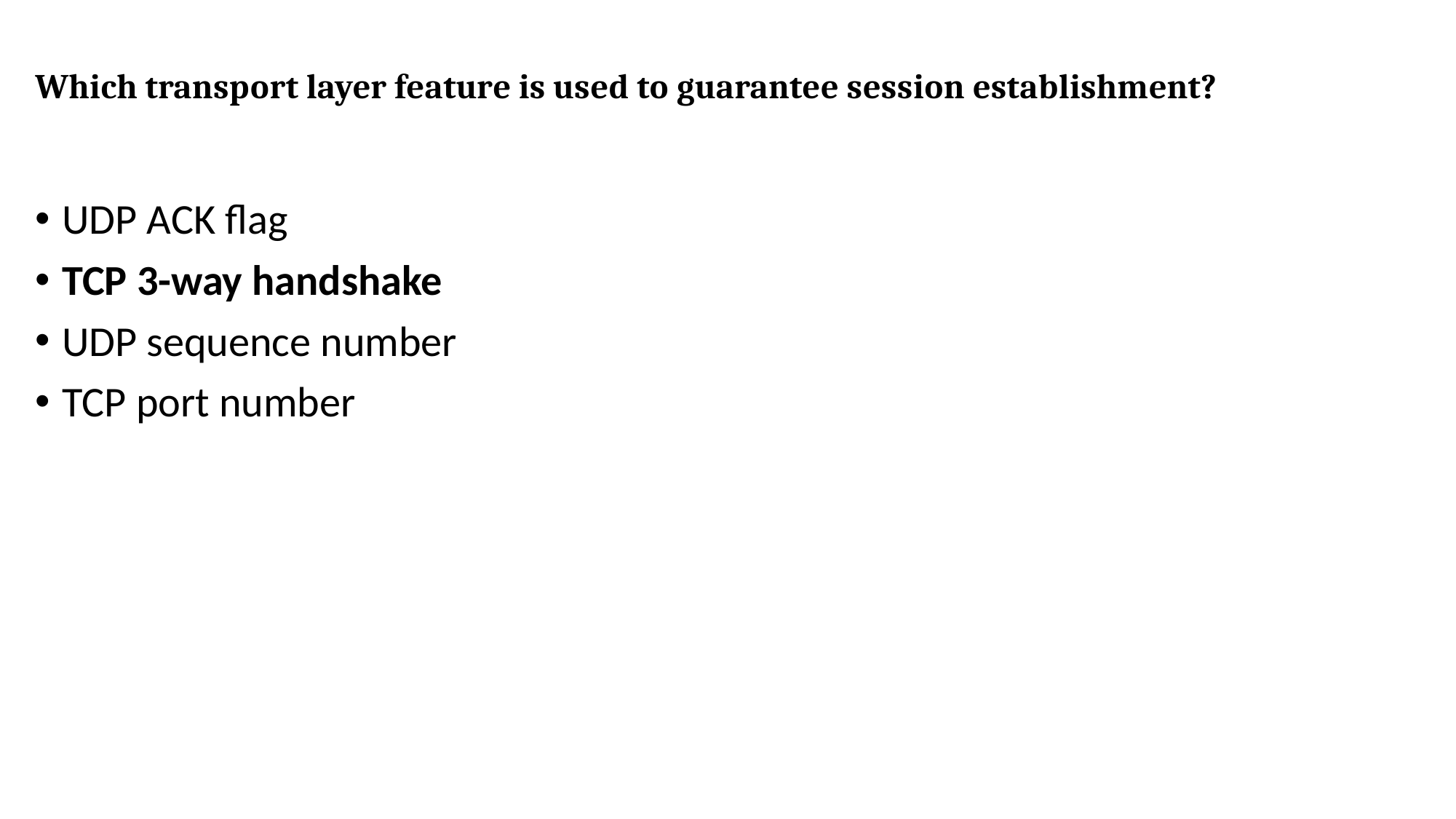

# Which transport layer feature is used to guarantee session establishment?
UDP ACK flag
TCP 3-way handshake
UDP sequence number
TCP port number